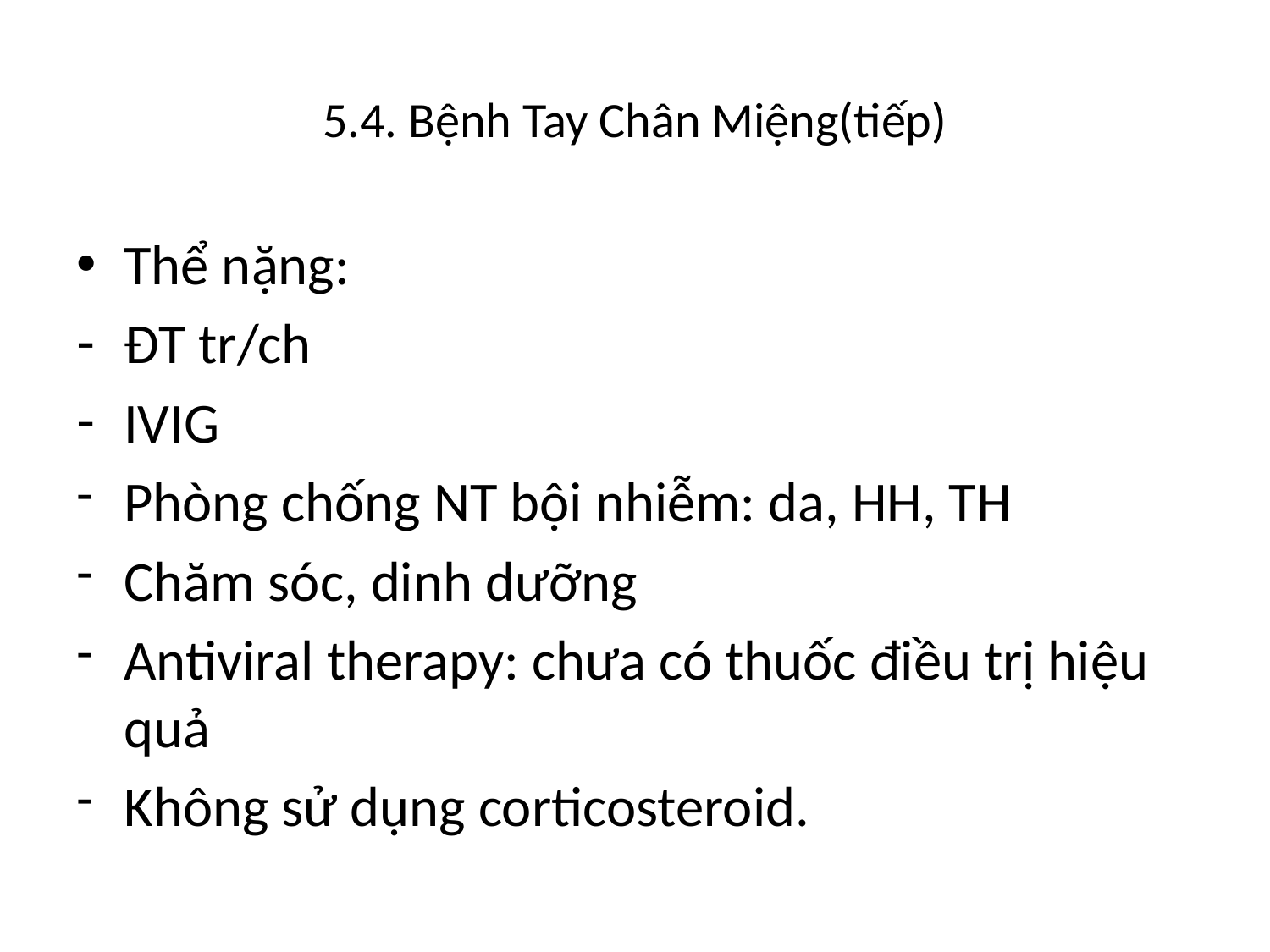

# 5.4. Bệnh Tay Chân Miệng(tiếp)
Thể nặng:
ĐT tr/ch
IVIG
Phòng chống NT bội nhiễm: da, HH, TH
Chăm sóc, dinh dưỡng
Antiviral therapy: chưa có thuốc điều trị hiệu quả
Không sử dụng corticosteroid.